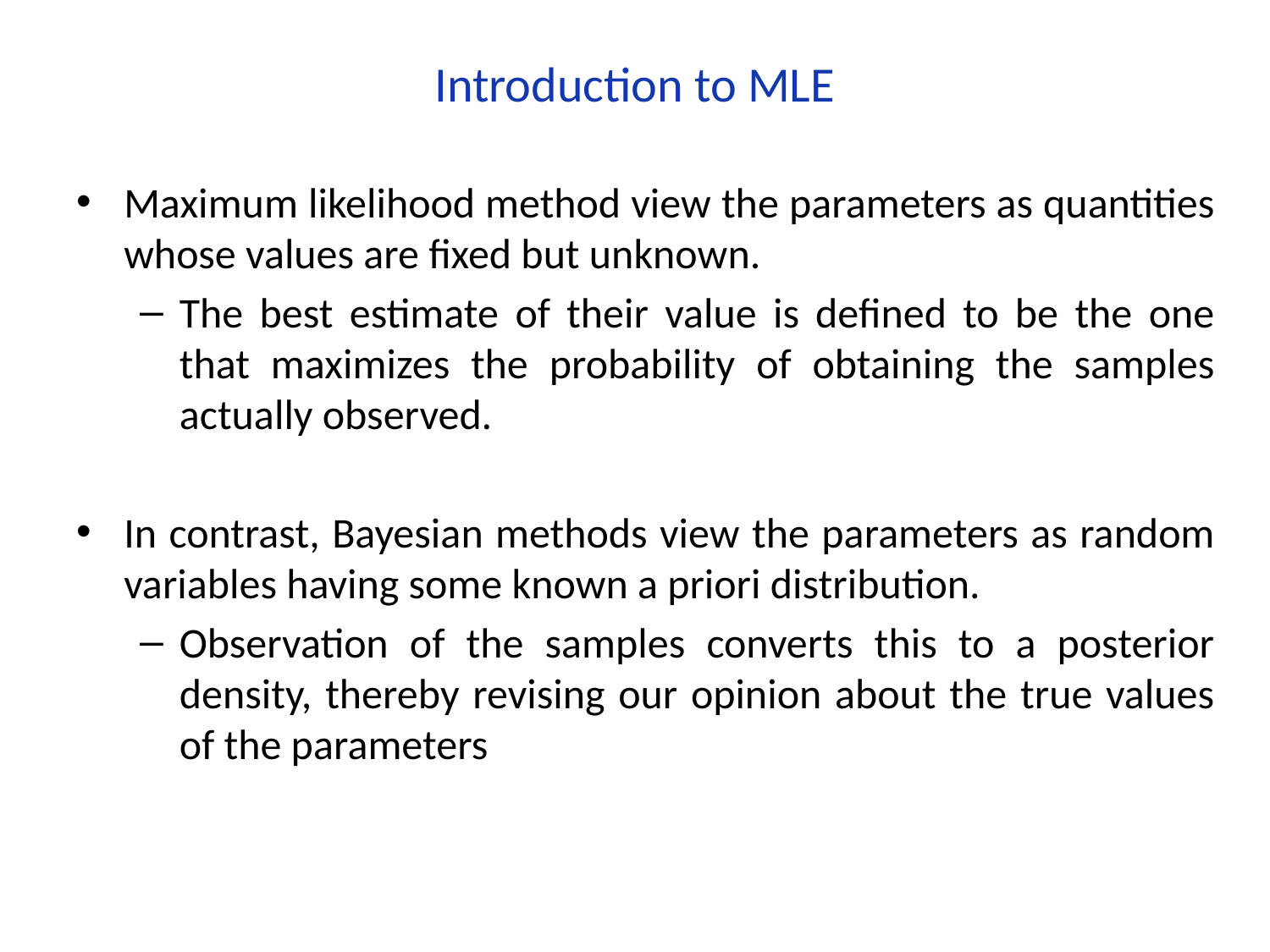

# Introduction to MLE
Maximum likelihood method view the parameters as quantities whose values are fixed but unknown.
The best estimate of their value is defined to be the one that maximizes the probability of obtaining the samples actually observed.

In contrast, Bayesian methods view the parameters as random variables having some known a priori distribution.
Observation of the samples converts this to a posterior density, thereby revising our opinion about the true values of the parameters